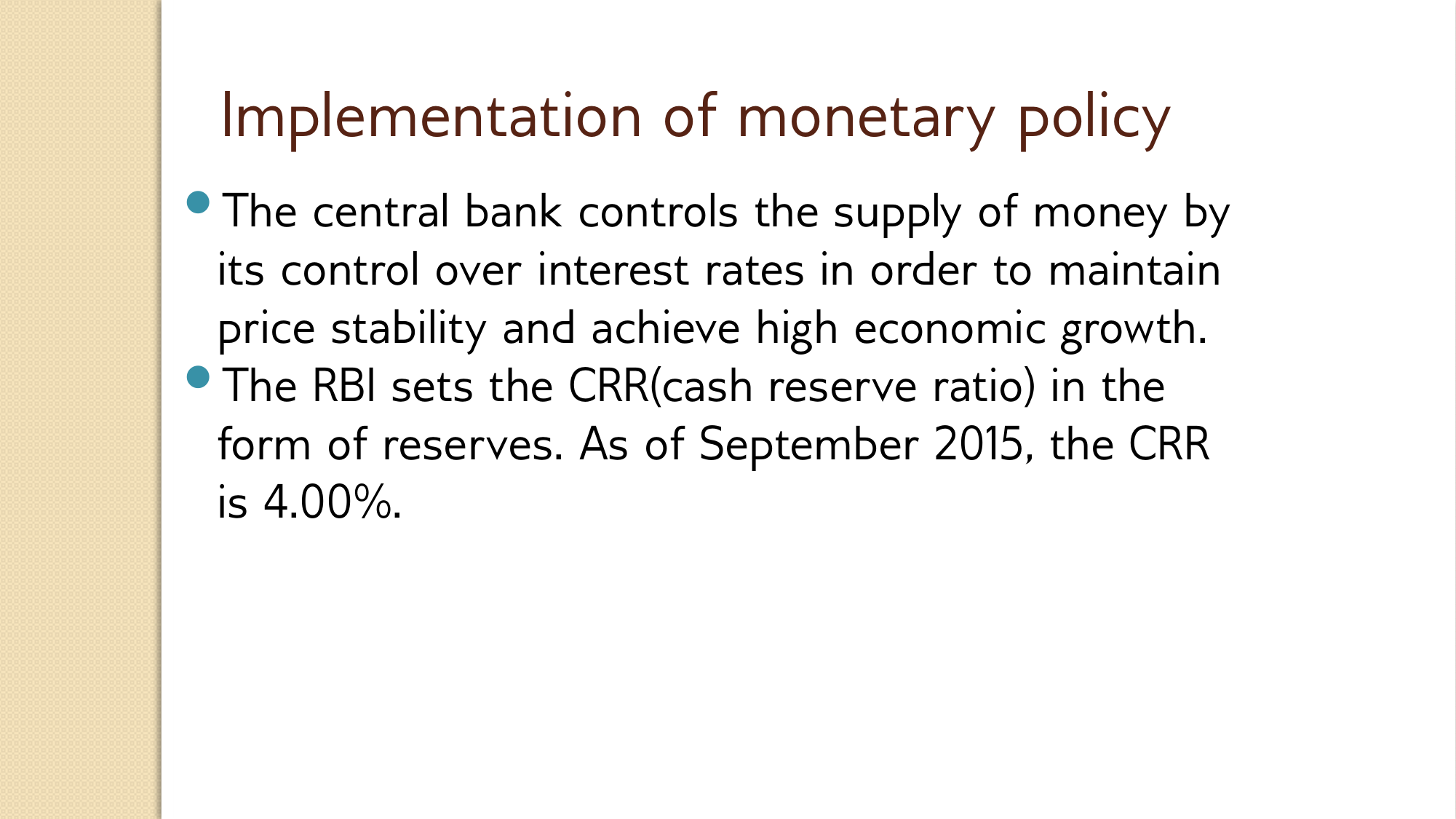

Implementation of monetary policy
The central bank controls the supply of money by its control over interest rates in order to maintain price stability and achieve high economic growth.
The RBI sets the CRR(cash reserve ratio) in the form of reserves. As of September 2015, the CRR is 4.00%.